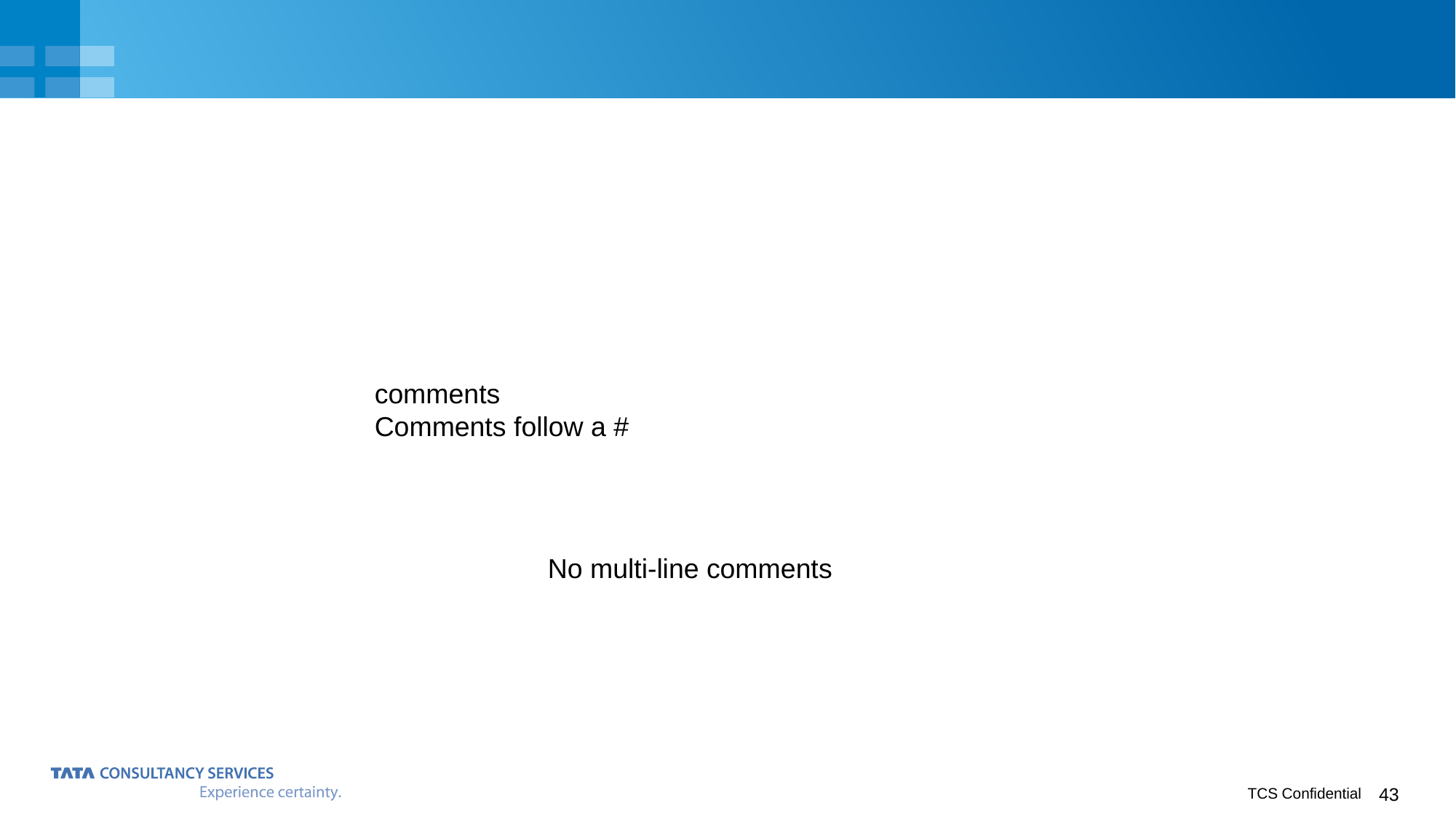

#
comments
Comments follow a #
No multi-line comments